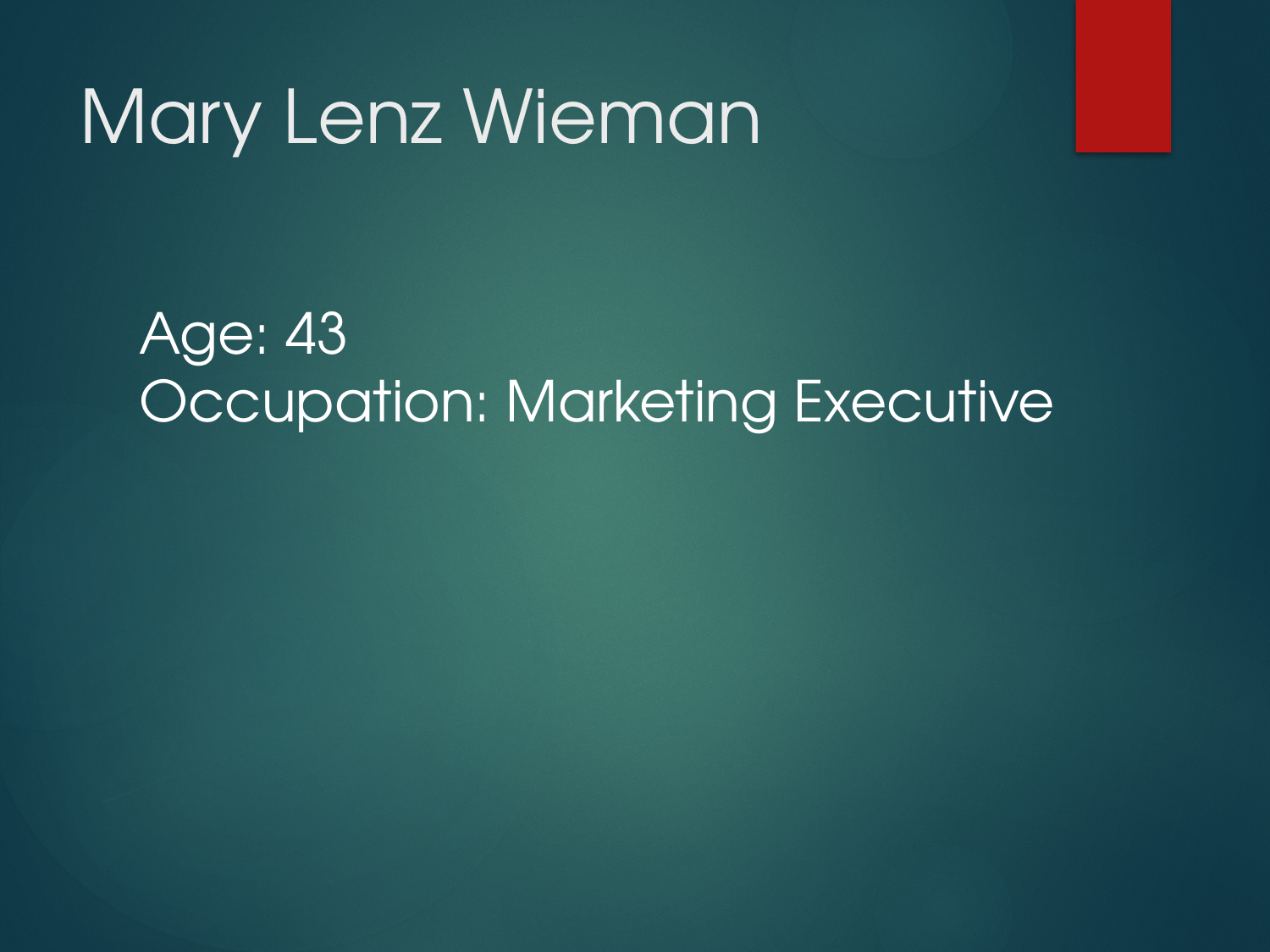

# Mary Lenz Wieman

Age: 43
Occupation: Marketing Executive